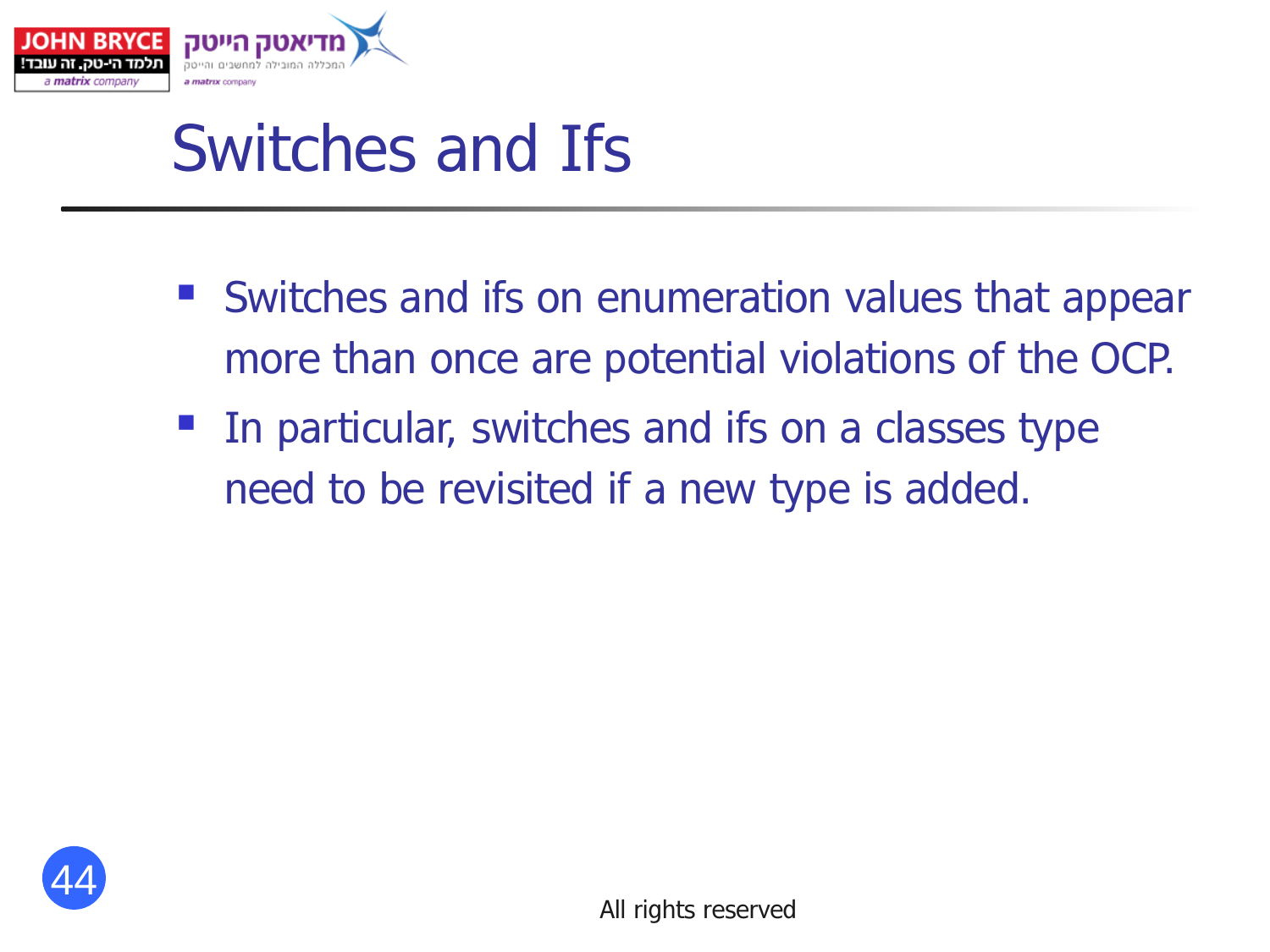

# Switches and Ifs
Switches and ifs on enumeration values that appear more than once are potential violations of the OCP.
In particular, switches and ifs on a classes type need to be revisited if a new type is added.
All rights reserved